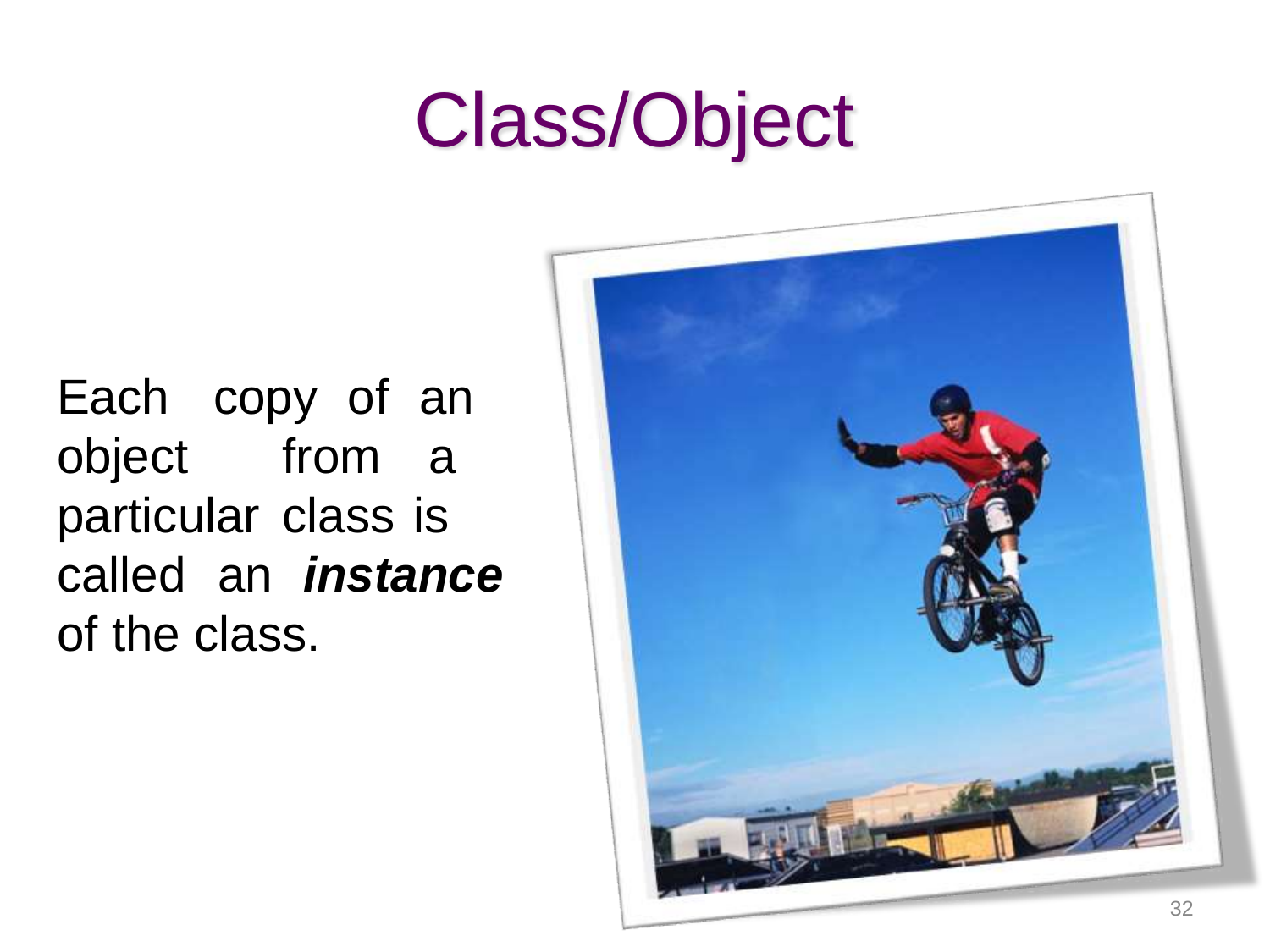

# Class/Object

Each  object
copy of an  from a  class is
particular
called	an	instance
of the class.
32